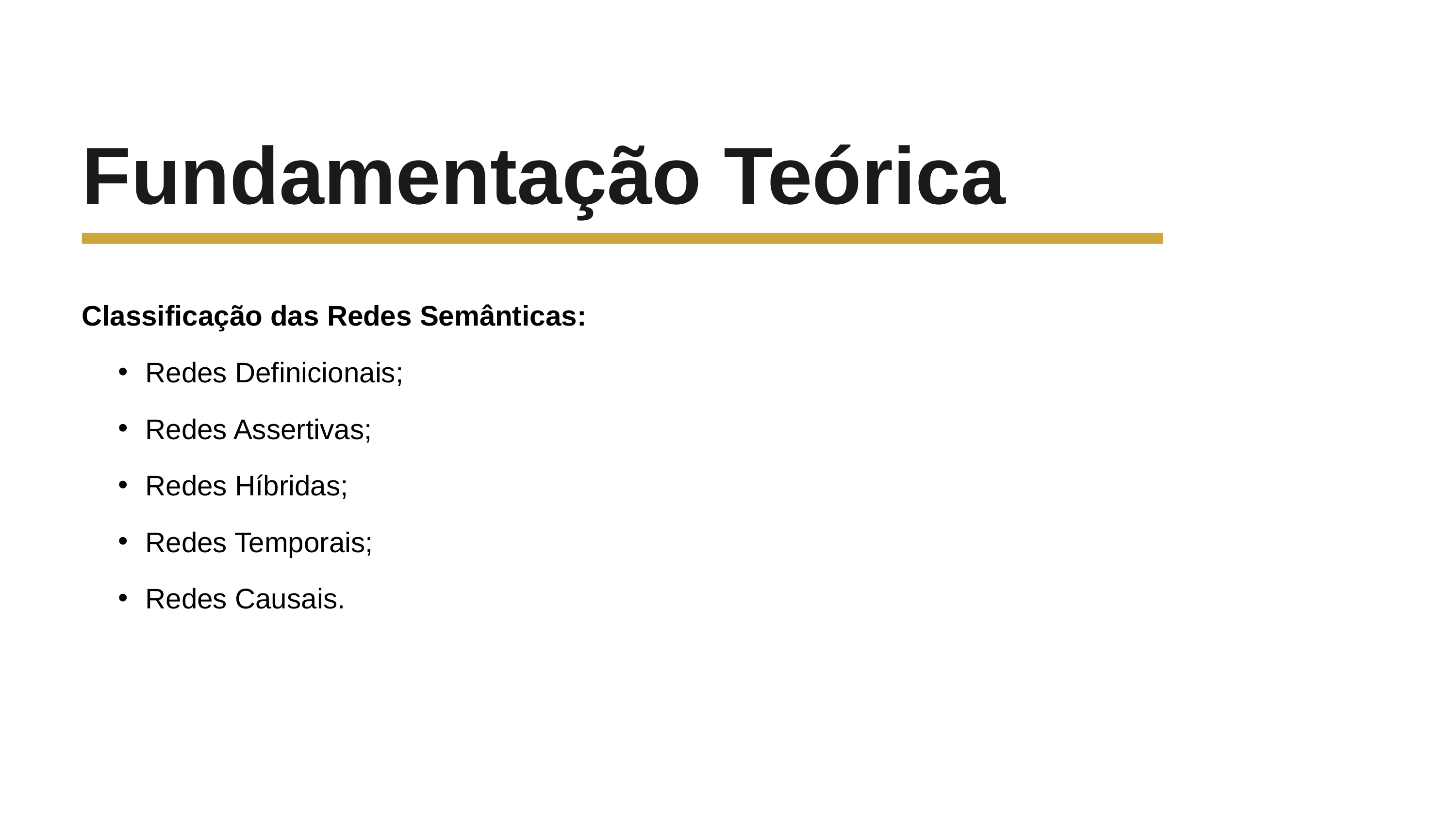

Fundamentação Teórica

Classificação das Redes Semânticas:

Redes Definicionais;

Redes Assertivas;

Redes Híbridas;

Redes Temporais;

Redes Causais.